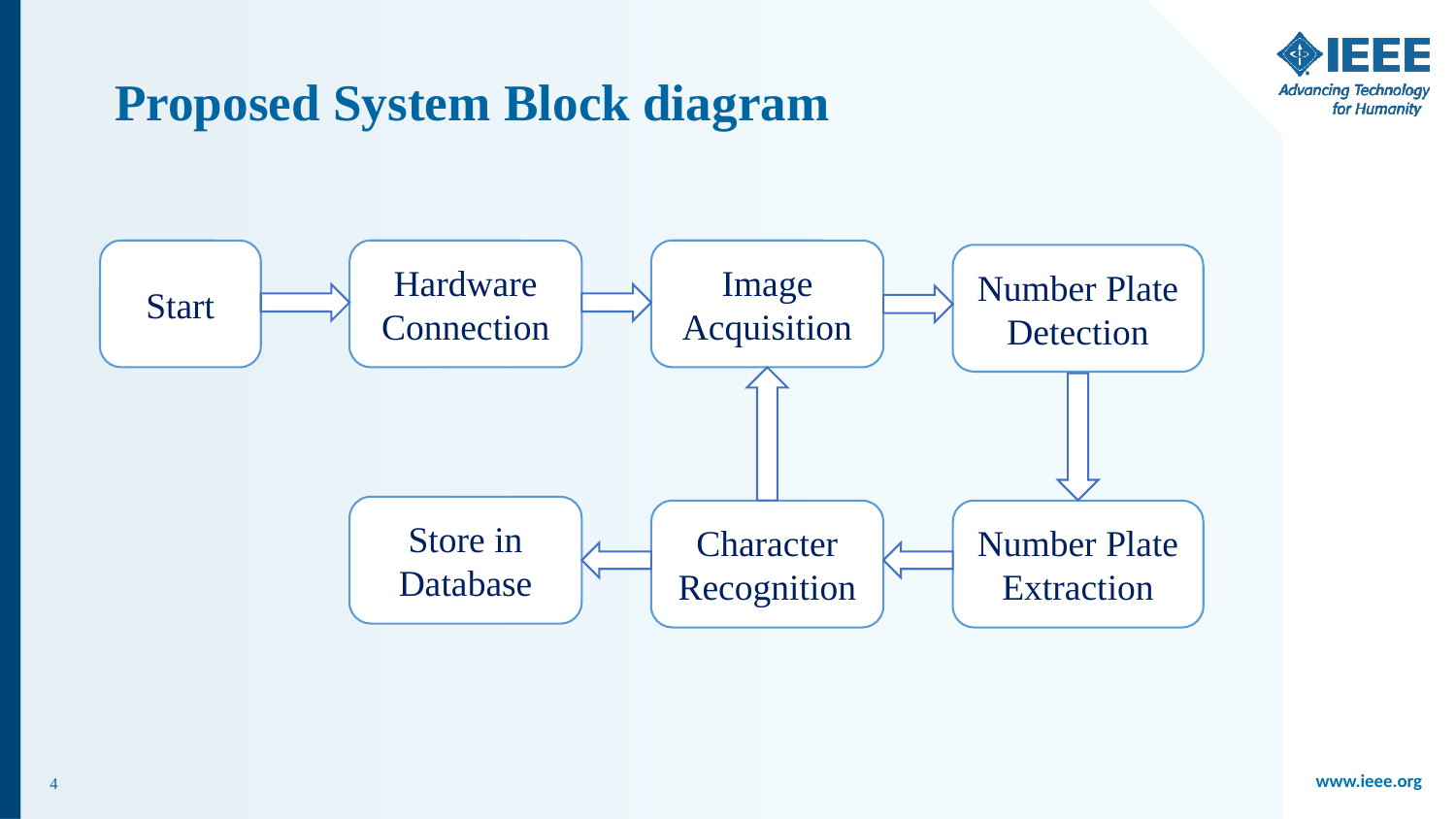

# Proposed System Block diagram
Start
Hardware Connection
Image Acquisition
Number Plate Detection

Store in Database
Character Recognition
Number Plate Extraction

4